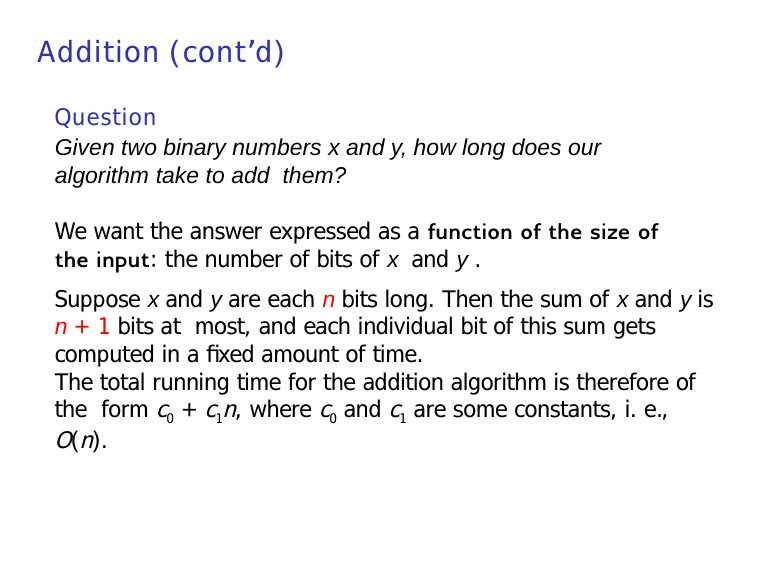

# Addition (cont’d)
Question
Given two binary numbers x and y, how long does our algorithm take to add  them?

We want the answer expressed as a function of the size of the input: the number of bits of x  and y .
Suppose x and y are each n bits long. Then the sum of x and y is n + 1 bits at  most, and each individual bit of this sum gets computed in a fixed amount of time.
The total running time for the addition algorithm is therefore of the  form c0 + c1n, where c0 and c1 are some constants, i. e., O(n).